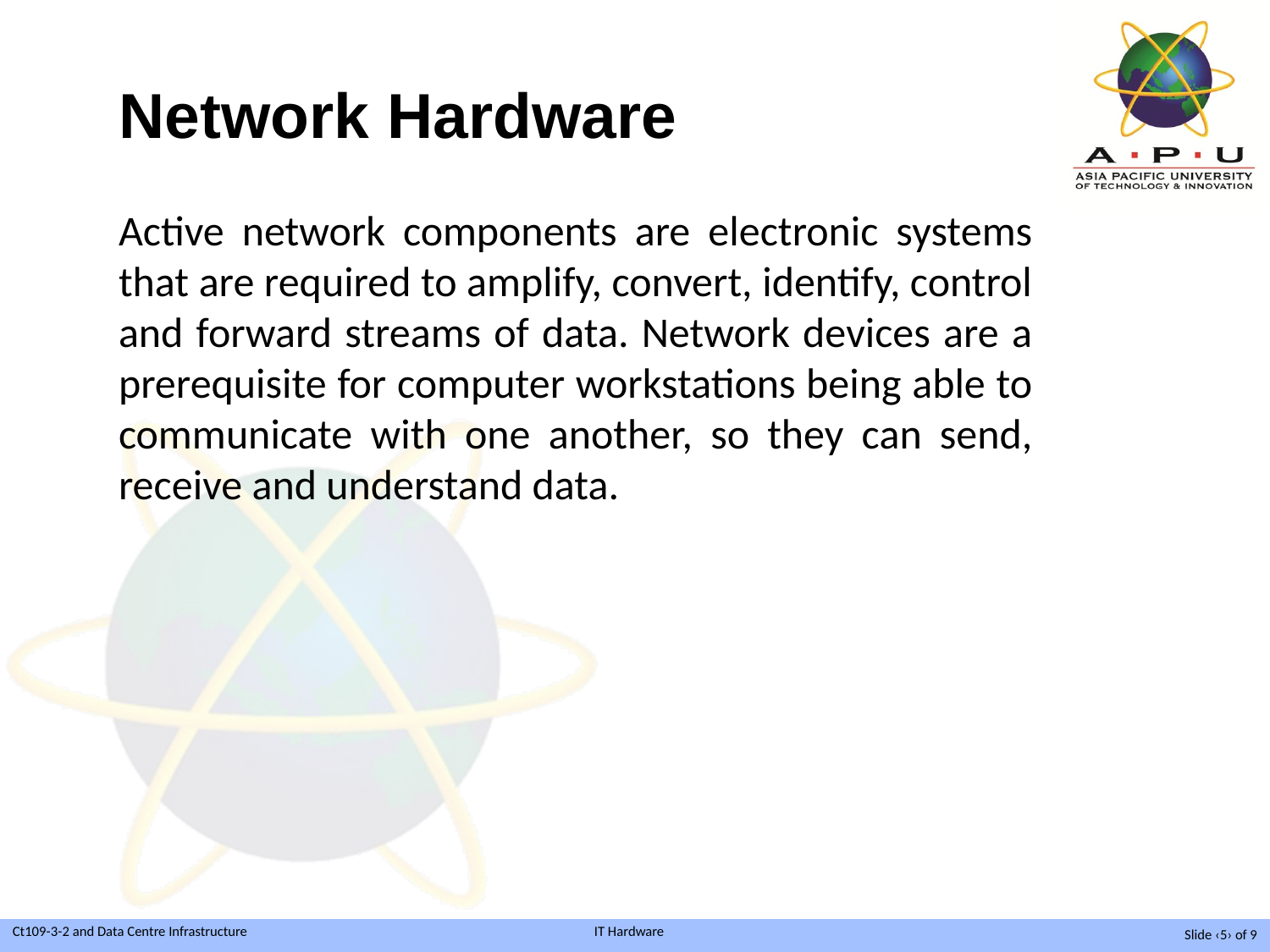

# Network Hardware
Active network components are electronic systems that are required to amplify, convert, identify, control and forward streams of data. Network devices are a prerequisite for computer workstations being able to communicate with one another, so they can send, receive and understand data.
Slide ‹5› of 9